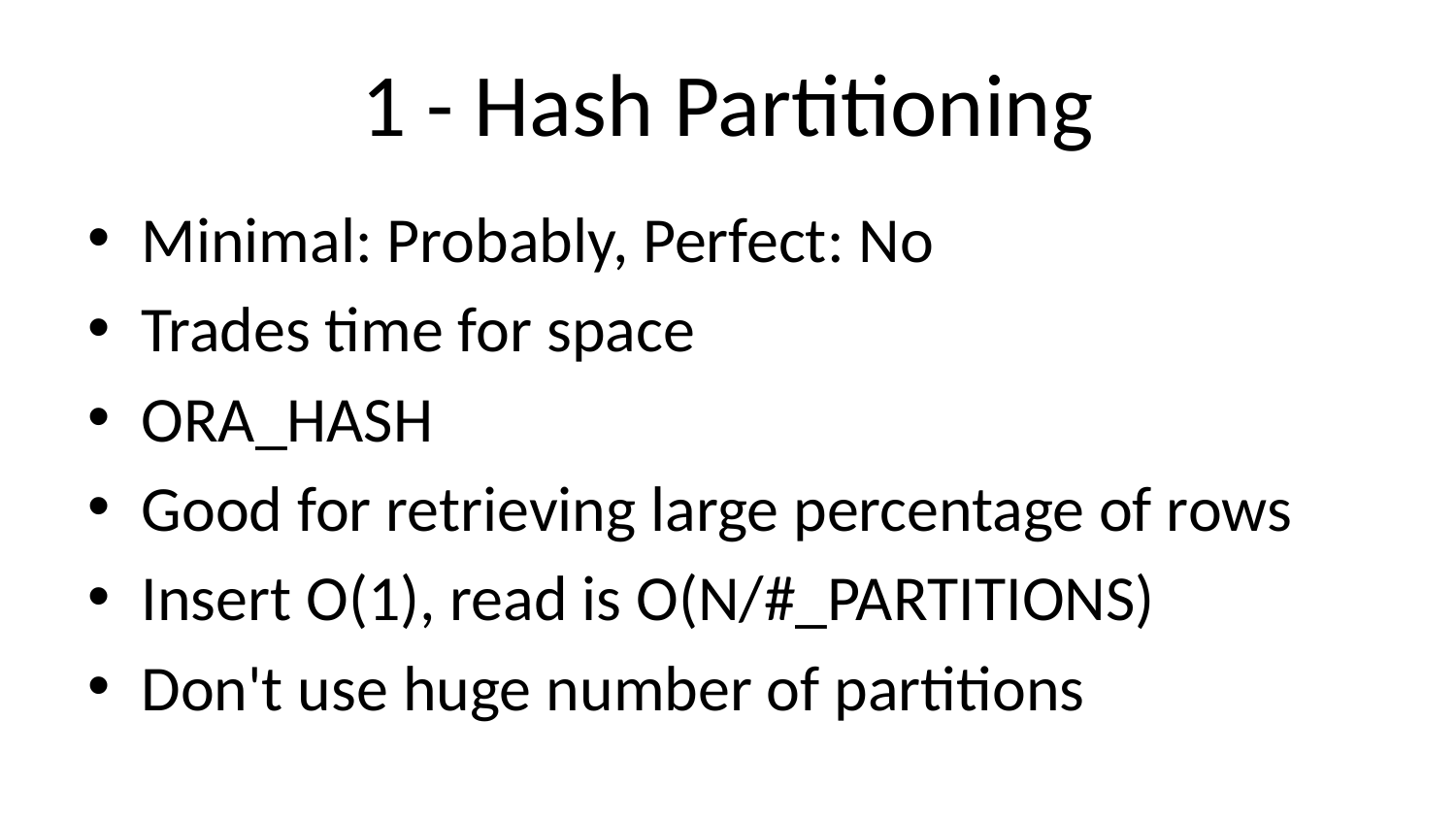

# 1 - Hash Partitioning
Minimal: Probably, Perfect: No
Trades time for space
ORA_HASH
Good for retrieving large percentage of rows
Insert O(1), read is O(N/#_PARTITIONS)
Don't use huge number of partitions